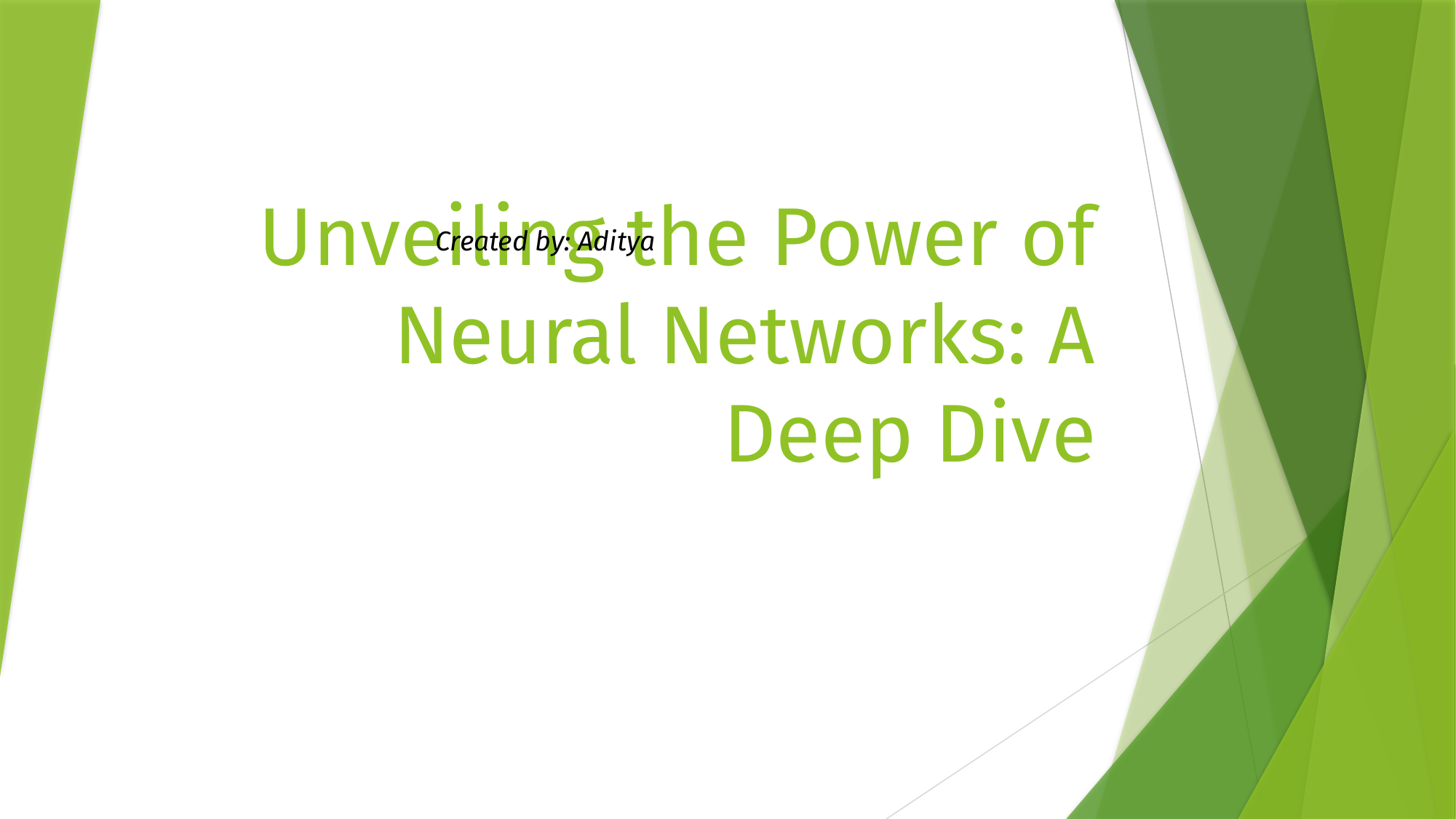

Created by: Aditya
# Unveiling the Power of Neural Networks: A Deep Dive